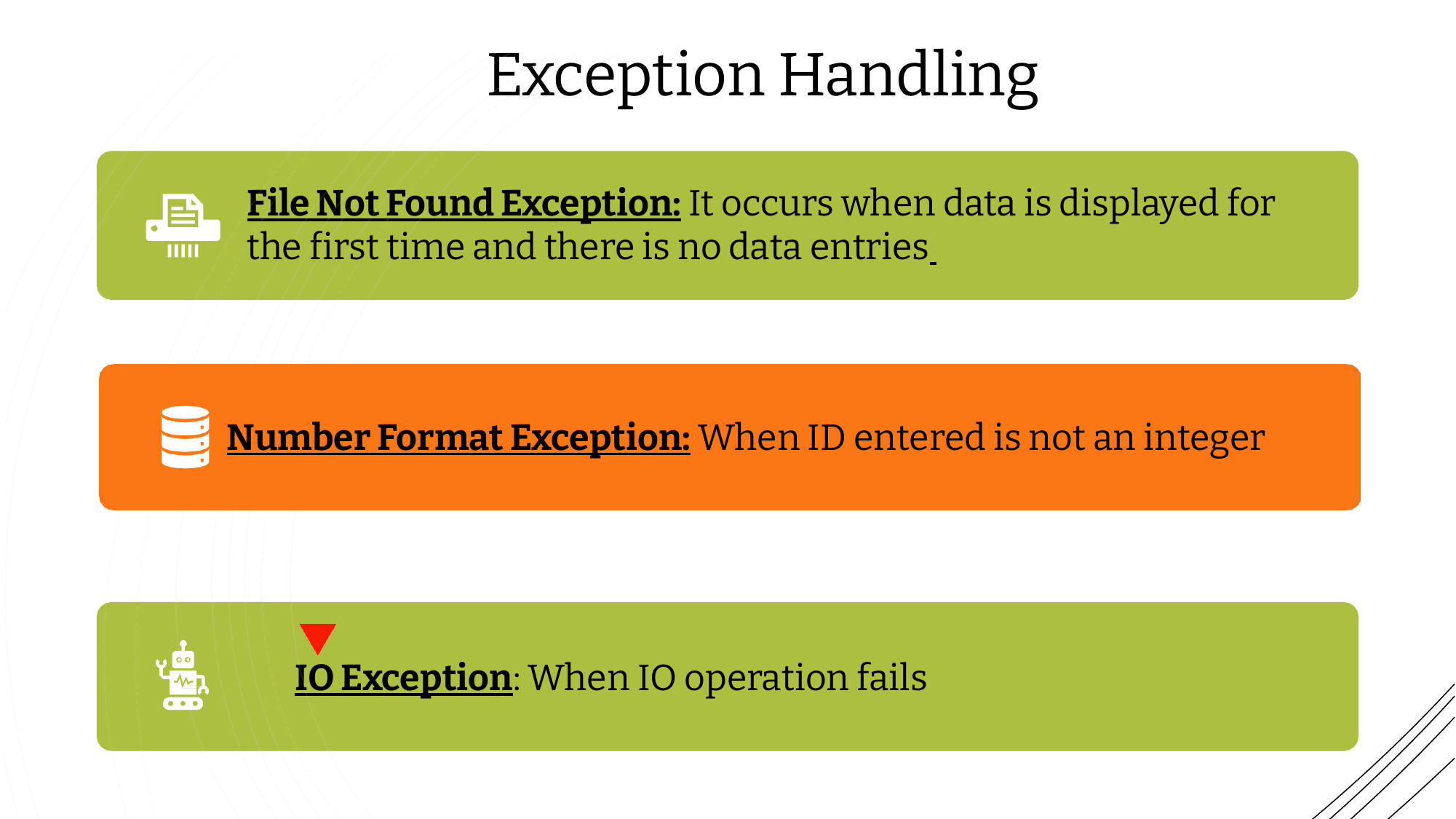

Exception Handling

File Not Found Exception: It occurs when data is displayed for the first time and there is no data entries
Number Format Exception: When ID entered is not an integer

IO Exception: When IO operation fails